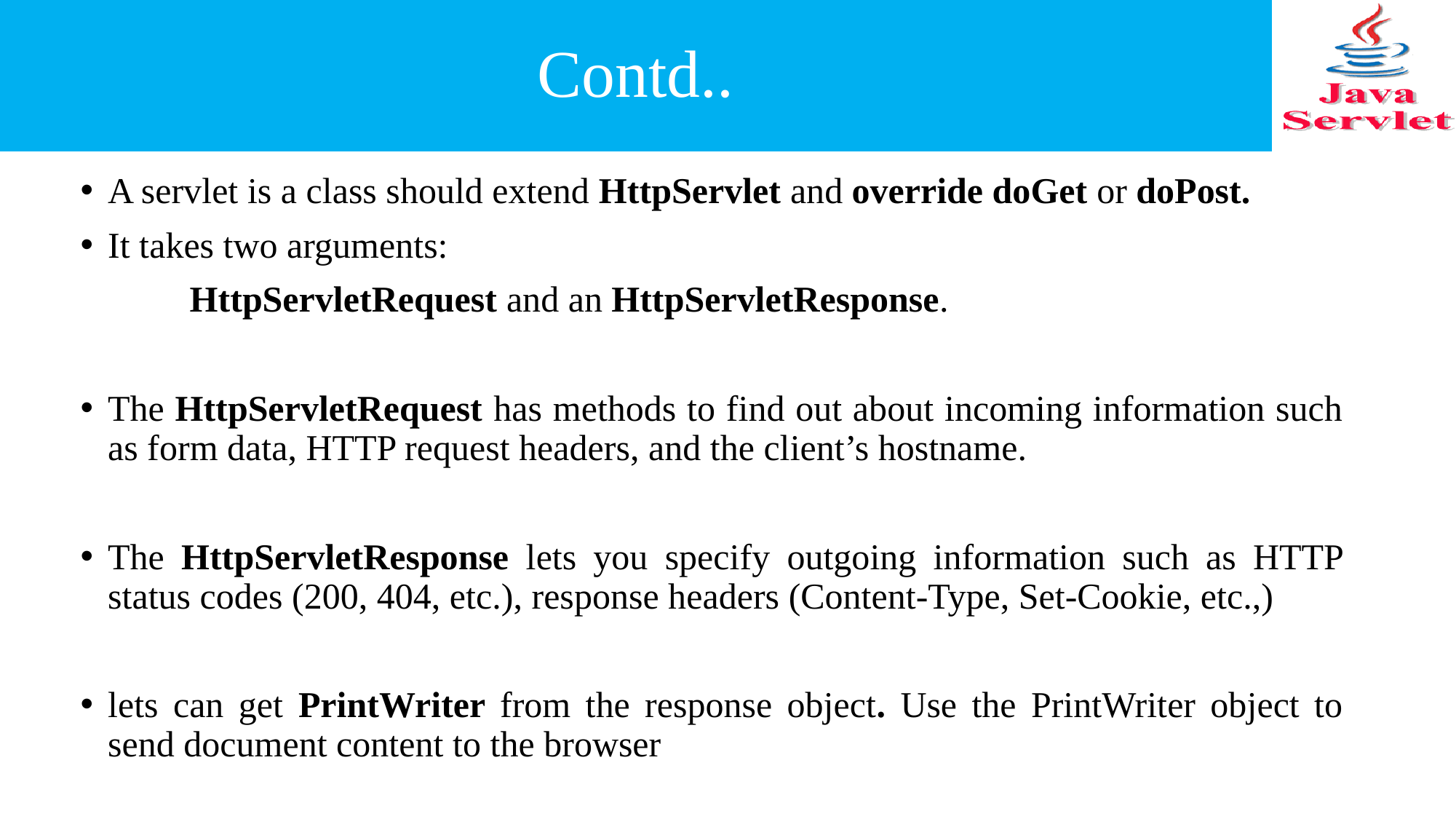

# Contd..
A servlet is a class should extend HttpServlet and override doGet or doPost.
It takes two arguments:
	HttpServletRequest and an HttpServletResponse.

The HttpServletRequest has methods to find out about incoming information such as form data, HTTP request headers, and the client’s hostname.

The HttpServletResponse lets you specify outgoing information such as HTTP status codes (200, 404, etc.), response headers (Content-Type, Set-Cookie, etc.,)

lets can get PrintWriter from the response object. Use the PrintWriter object to send document content to the browser